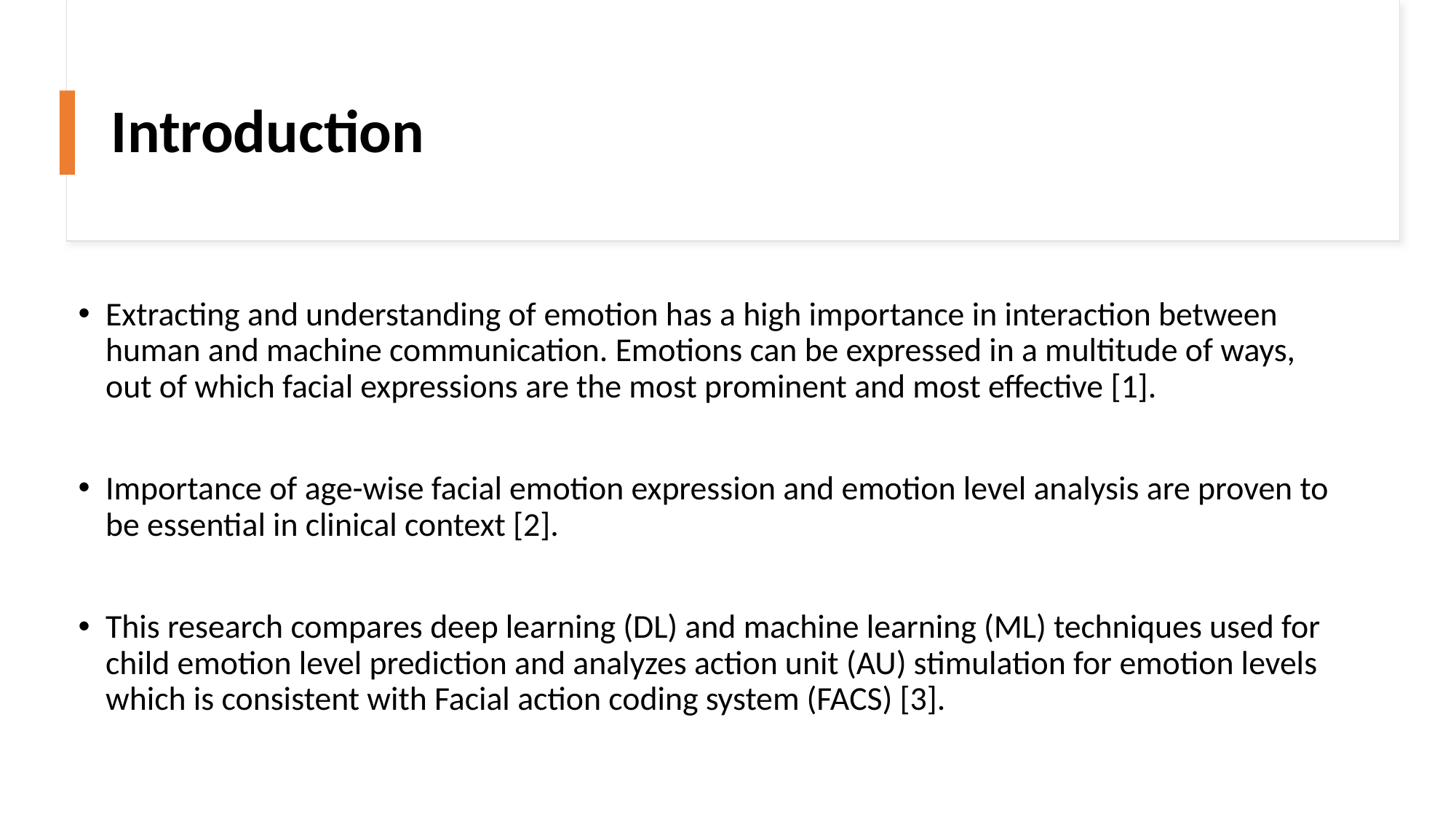

# Introduction

Extracting and understanding of emotion has a high importance in interaction between human and machine communication. Emotions can be expressed in a multitude of ways, out of which facial expressions are the most prominent and most effective [1].

Importance of age-wise facial emotion expression and emotion level analysis are proven to be essential in clinical context [2].

This research compares deep learning (DL) and machine learning (ML) techniques used for child emotion level prediction and analyzes action unit (AU) stimulation for emotion levels which is consistent with Facial action coding system (FACS) [3].